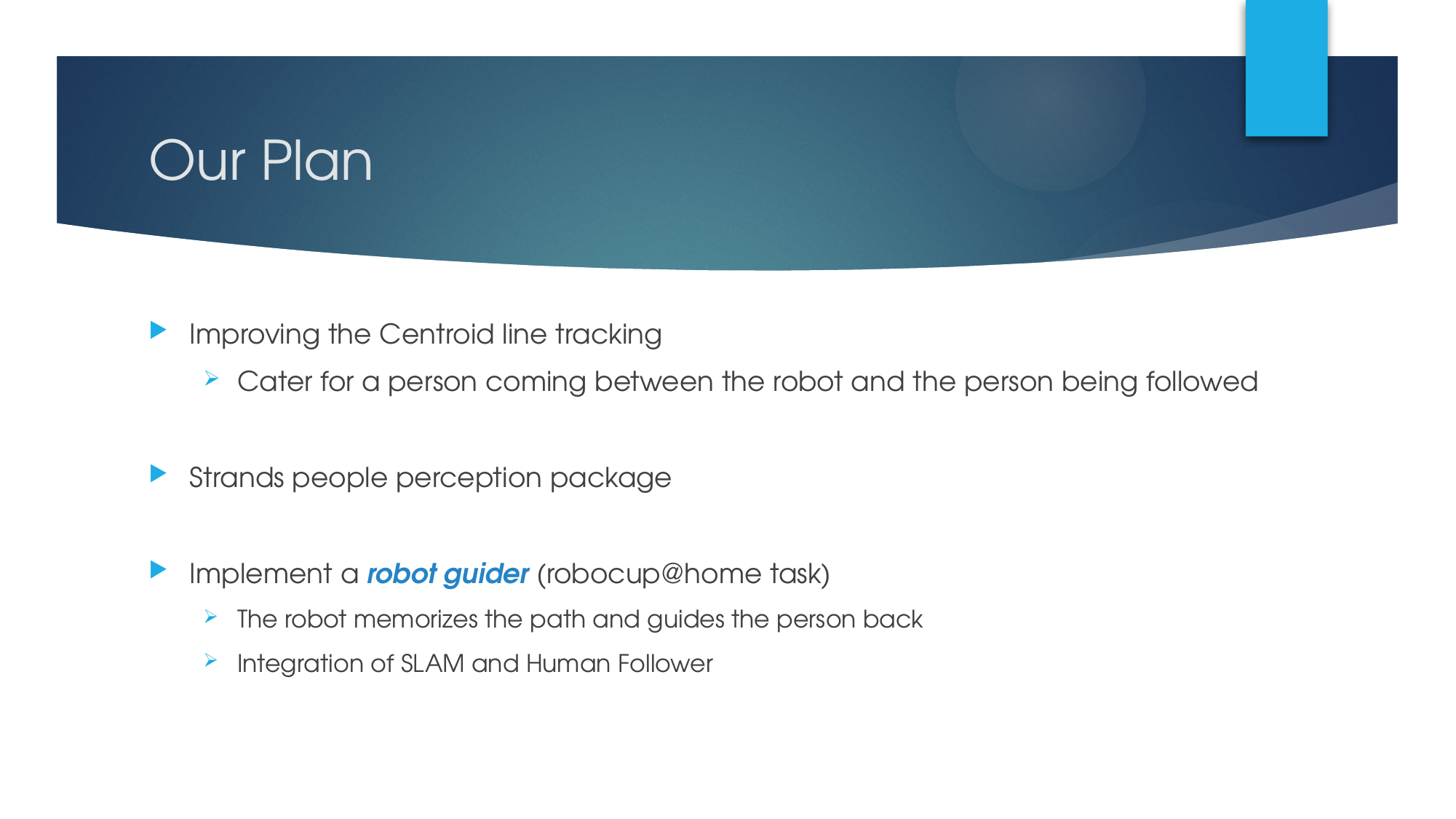

# Our Plan
Improving the Centroid line tracking
Cater for a person coming between the robot and the person being followed

Strands people perception package

Implement a robot guider (robocup@home task)
The robot memorizes the path and guides the person back
Integration of SLAM and Human Follower